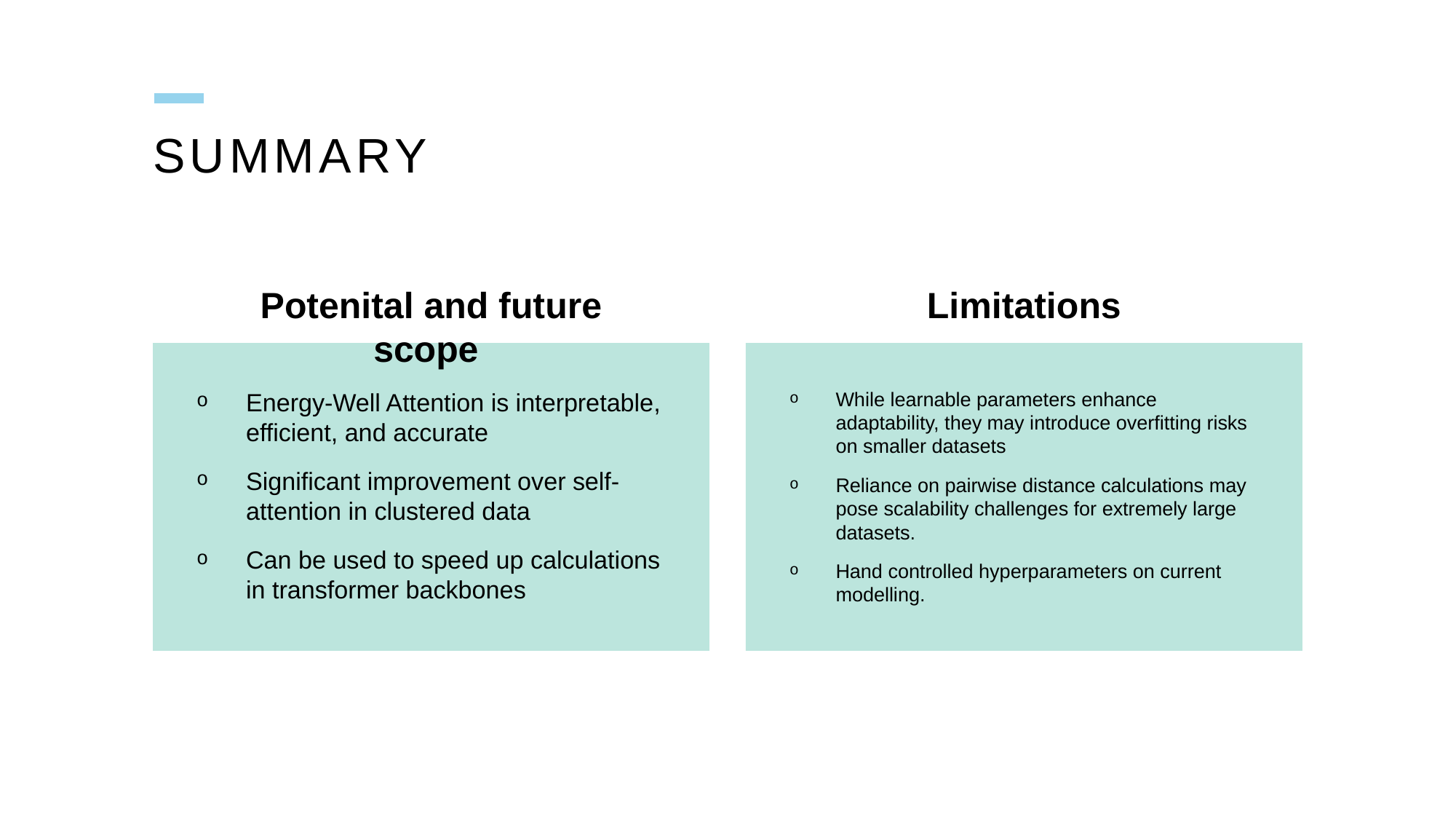

# Summary
Potenital and future scope
Limitations
While learnable parameters enhance adaptability, they may introduce overfitting risks on smaller datasets
Reliance on pairwise distance calculations may pose scalability challenges for extremely large datasets.
Hand controlled hyperparameters on current modelling.
Energy-Well Attention is interpretable, efficient, and accurate
Significant improvement over self-attention in clustered data
Can be used to speed up calculations in transformer backbones